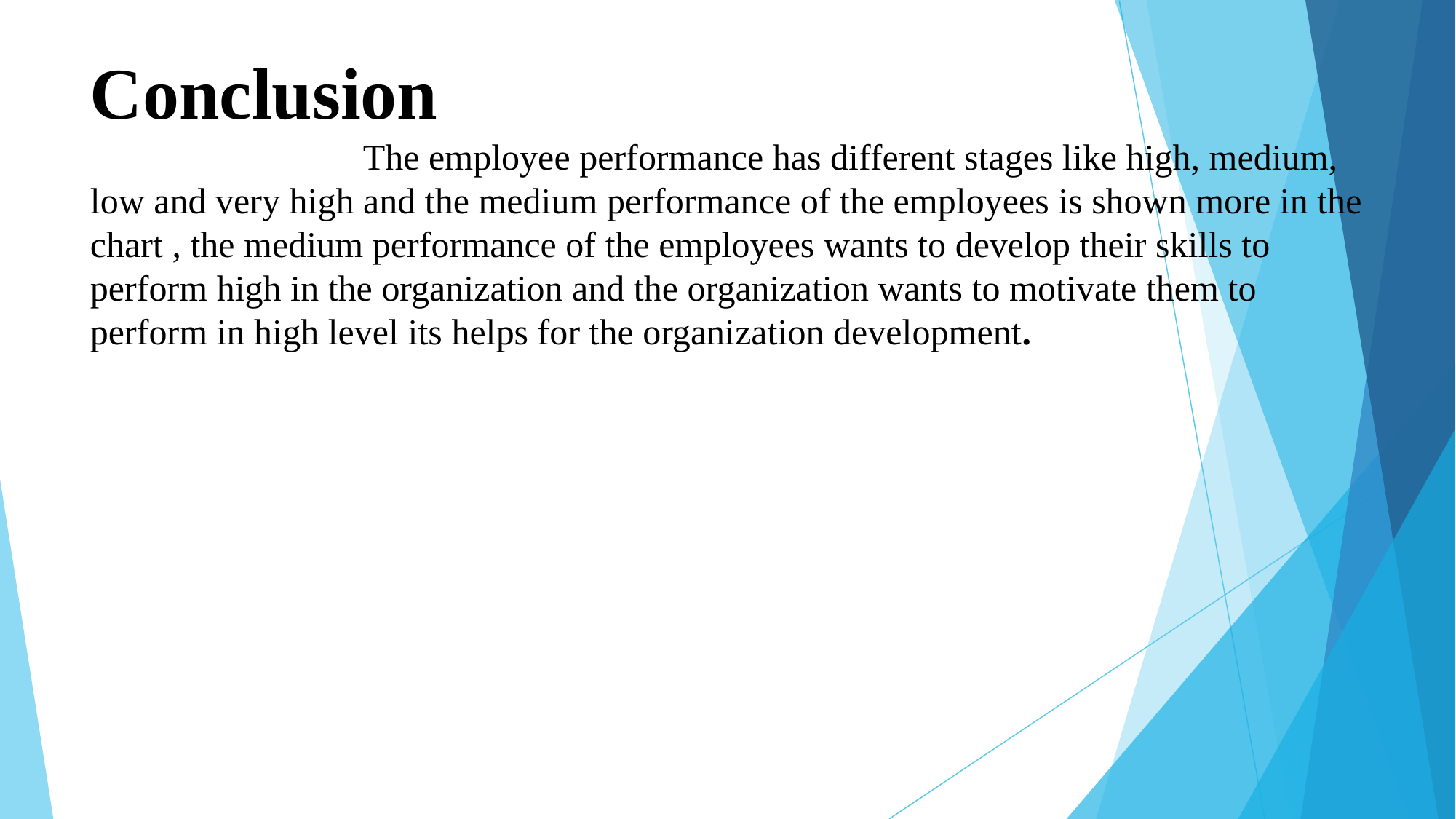

# Conclusion The employee performance has different stages like high, medium, low and very high and the medium performance of the employees is shown more in the chart , the medium performance of the employees wants to develop their skills to perform high in the organization and the organization wants to motivate them to perform in high level its helps for the organization development.